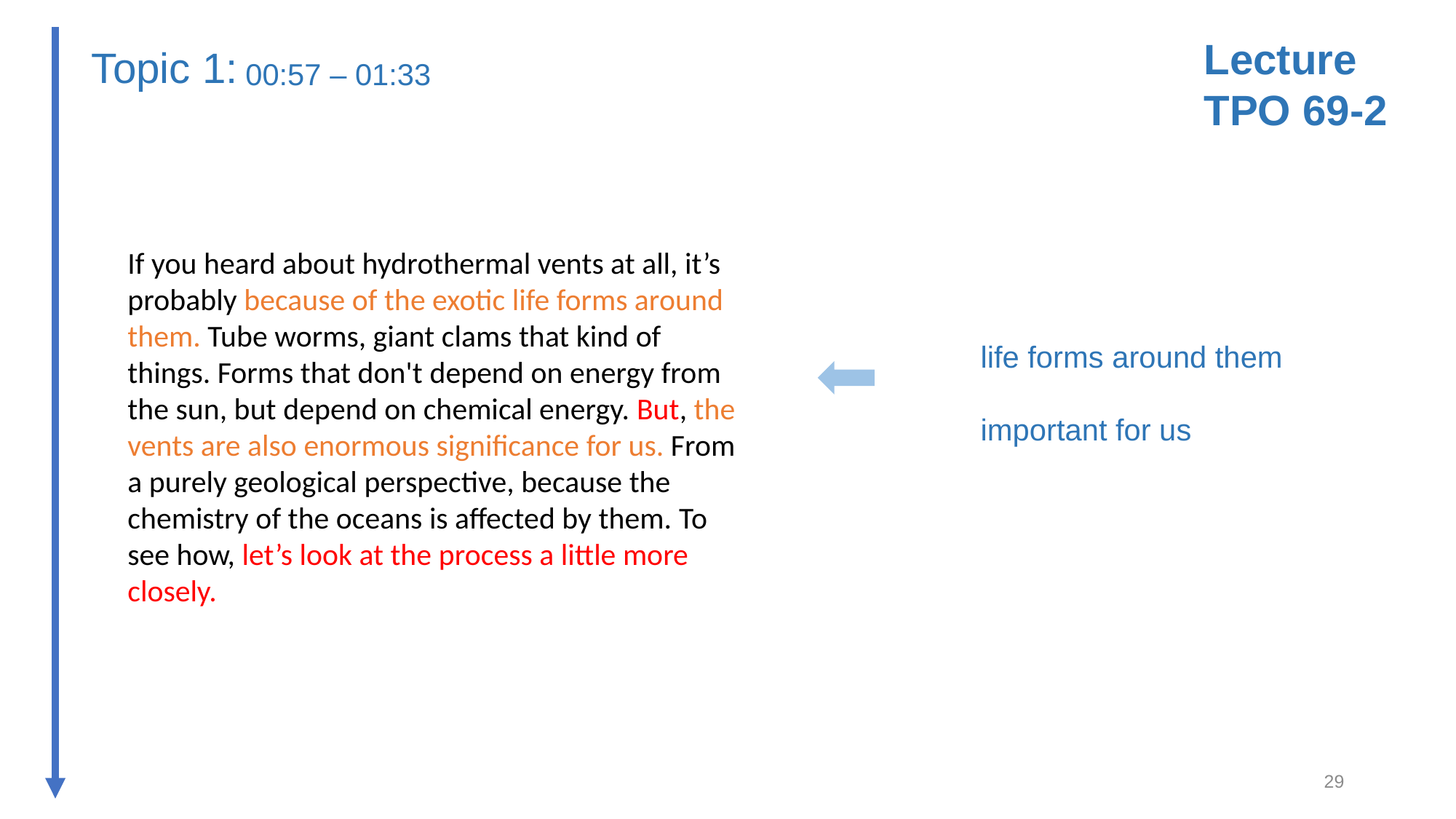

Lecture
TPO 69-2
Topic 1:
00:57 – 01:33
If you heard about hydrothermal vents at all, it’s probably because of the exotic life forms around them. Tube worms, giant clams that kind of things. Forms that don't depend on energy from the sun, but depend on chemical energy. But, the vents are also enormous significance for us. From a purely geological perspective, because the chemistry of the oceans is affected by them. To see how, let’s look at the process a little more closely.
life forms around them

important for us

29